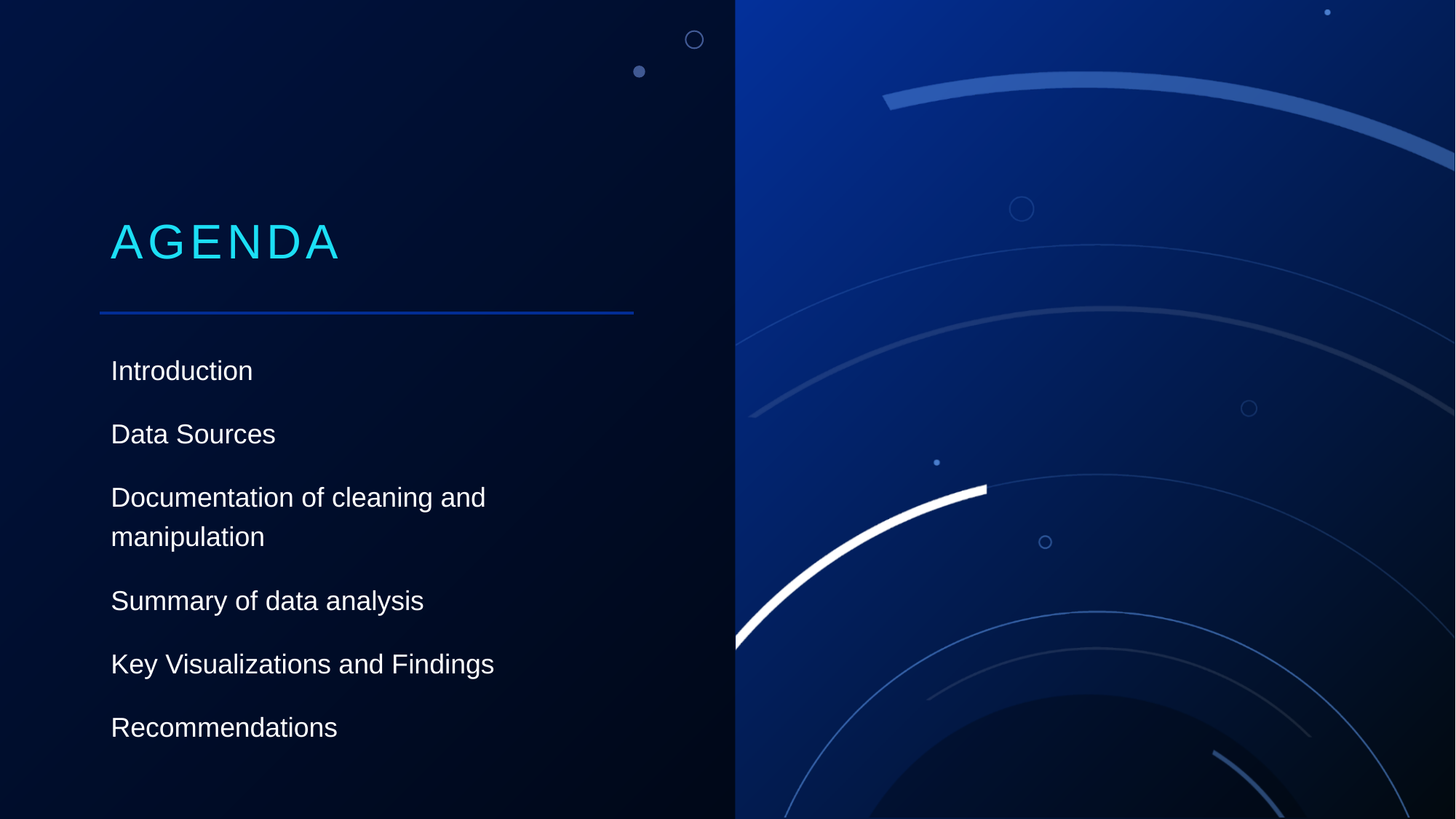

# Agenda
Introduction
Data Sources
Documentation of cleaning and manipulation
Summary of data analysis
Key Visualizations and Findings
Recommendations